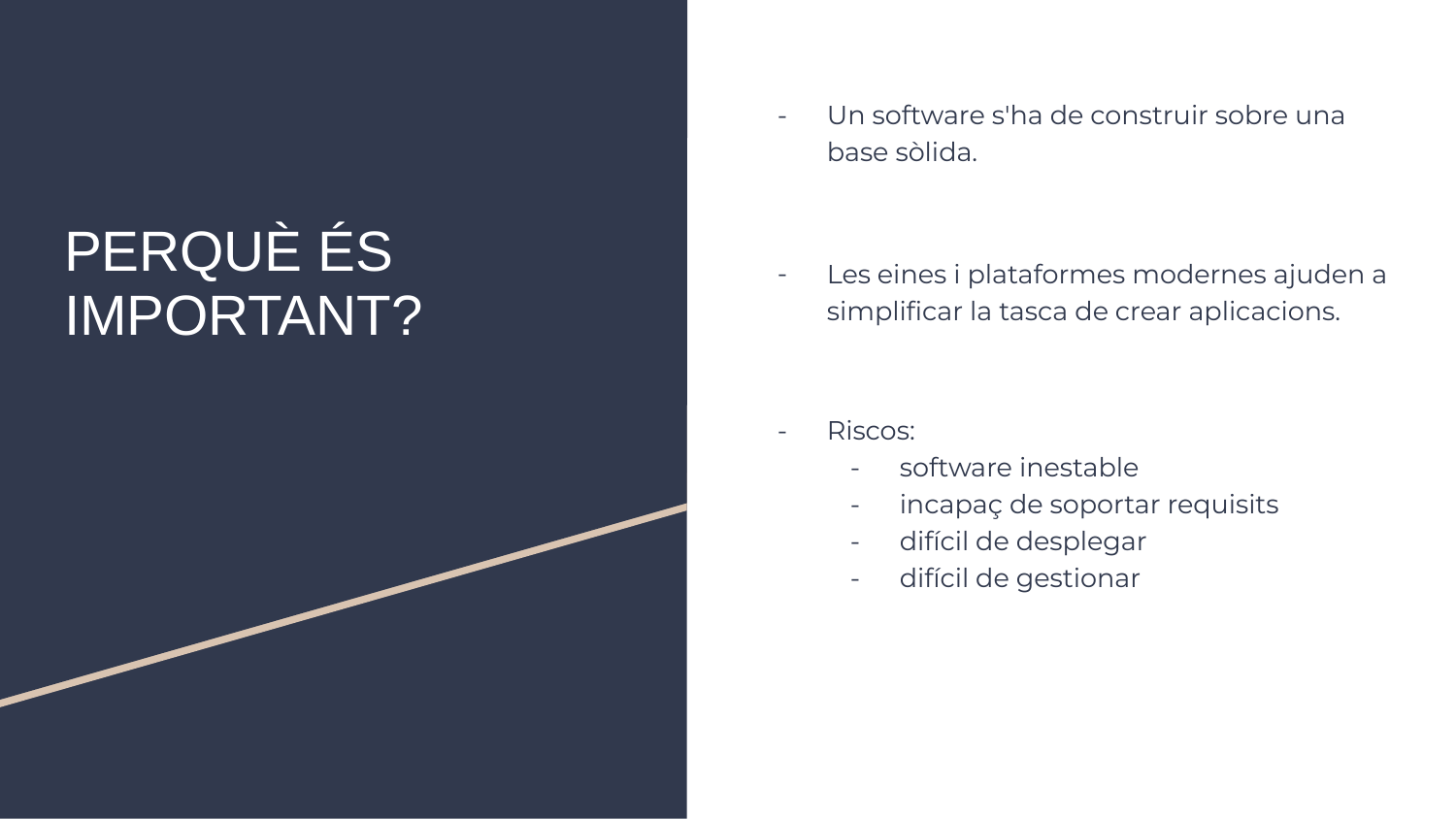

# PERQUÈ ÉS IMPORTANT?
Un software s'ha de construir sobre una base sòlida.

Les eines i plataformes modernes ajuden a simplificar la tasca de crear aplicacions.

Riscos:
software inestable
incapaç de soportar requisits
difícil de desplegar
difícil de gestionar